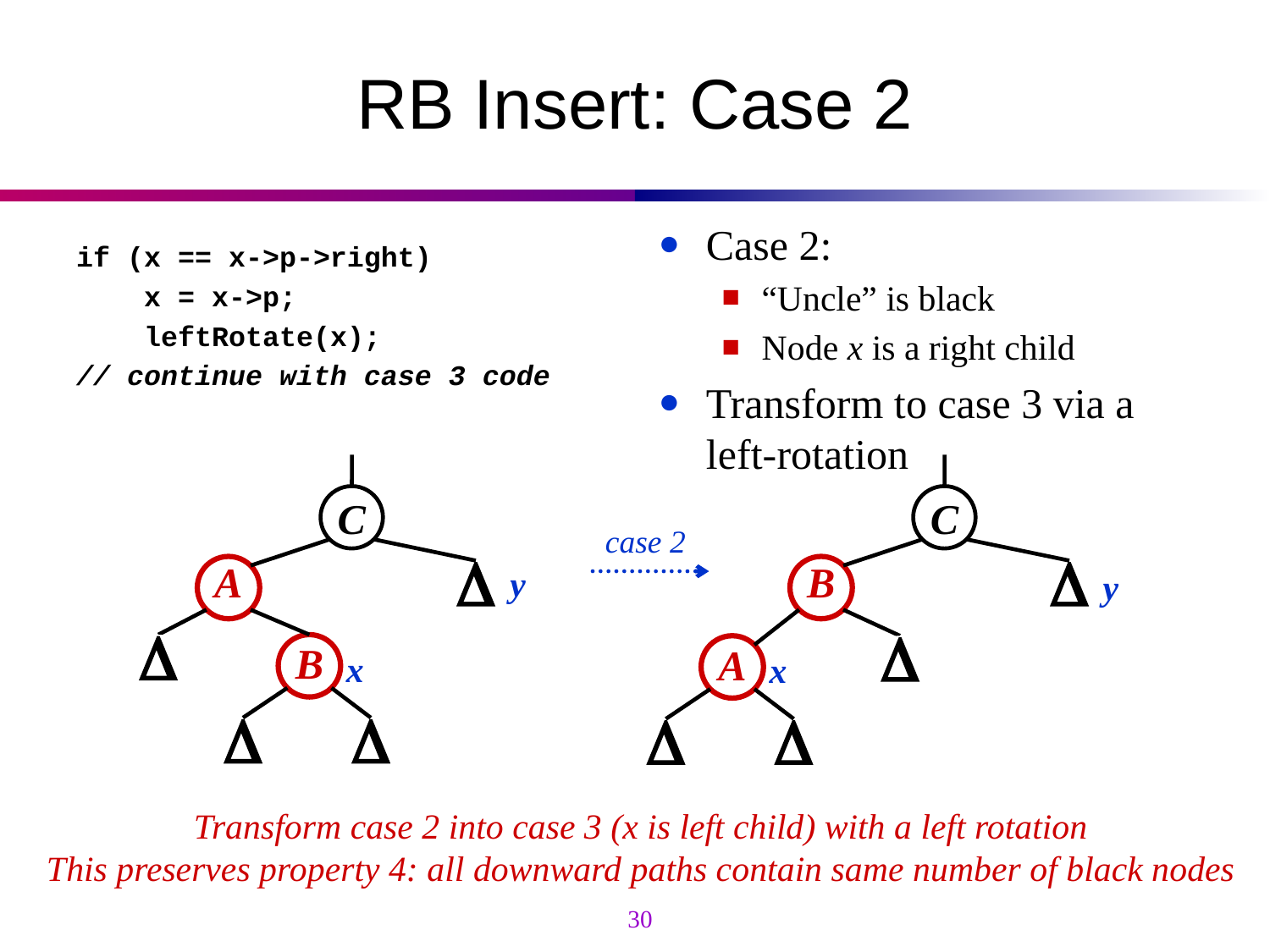

# RB Insert: Case 2
Case 2:
“Uncle” is black
Node x is a right child
Transform to case 3 via a left-rotation
if (x == x->p->right)
    x = x->p;
    leftRotate(x);
// continue with case 3 code

C
C
case 2
y
A
B
y
Δ
Δ

Δ
B
x
Δ
Δ
A
x
Δ
Δ
Δ
Transform case 2 into case 3 (x is left child) with a left rotation
This preserves property 4: all downward paths contain same number of black nodes
30